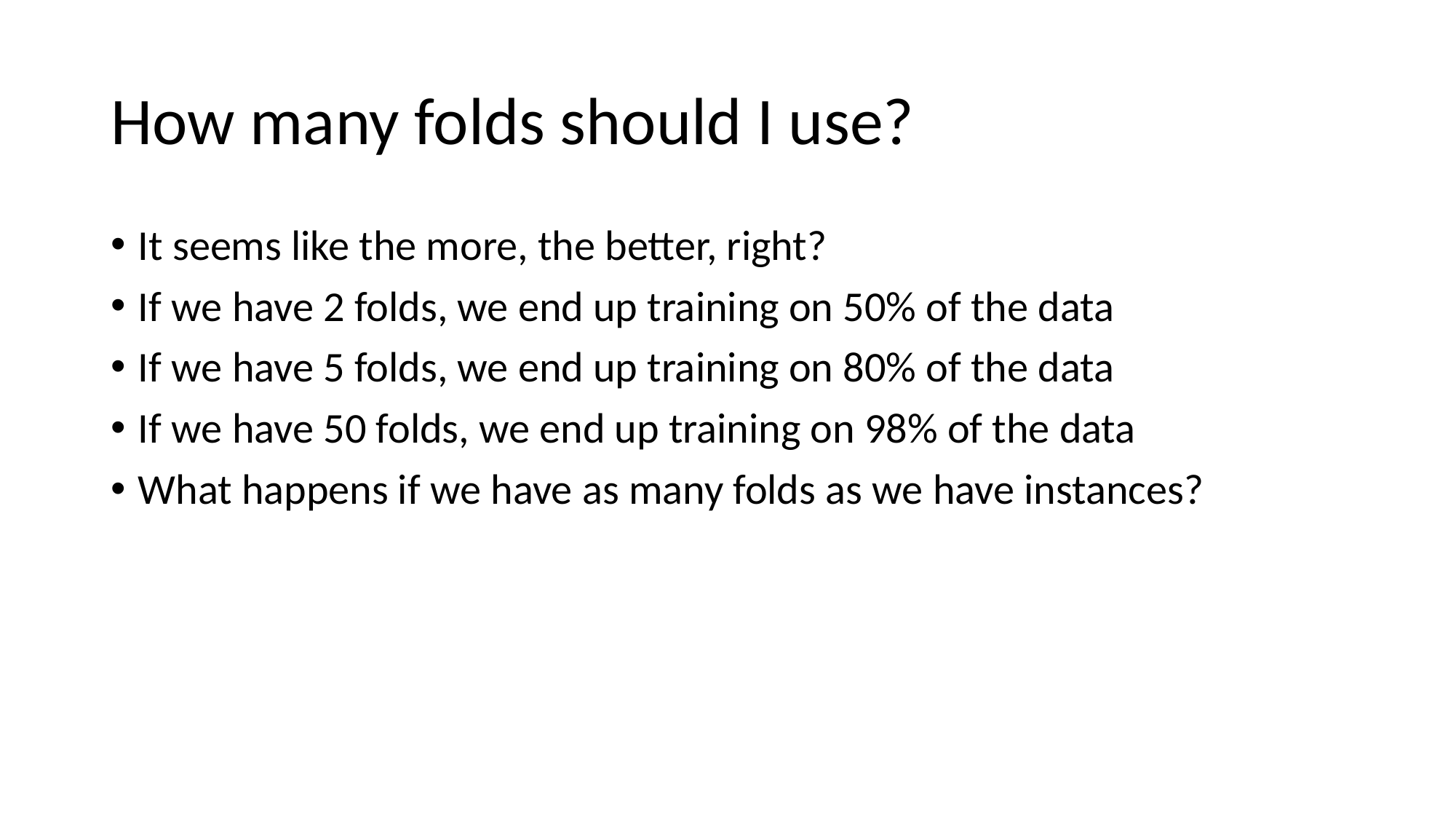

# How many folds should I use?
It seems like the more, the better, right?
If we have 2 folds, we end up training on 50% of the data
If we have 5 folds, we end up training on 80% of the data
If we have 50 folds, we end up training on 98% of the data
What happens if we have as many folds as we have instances?